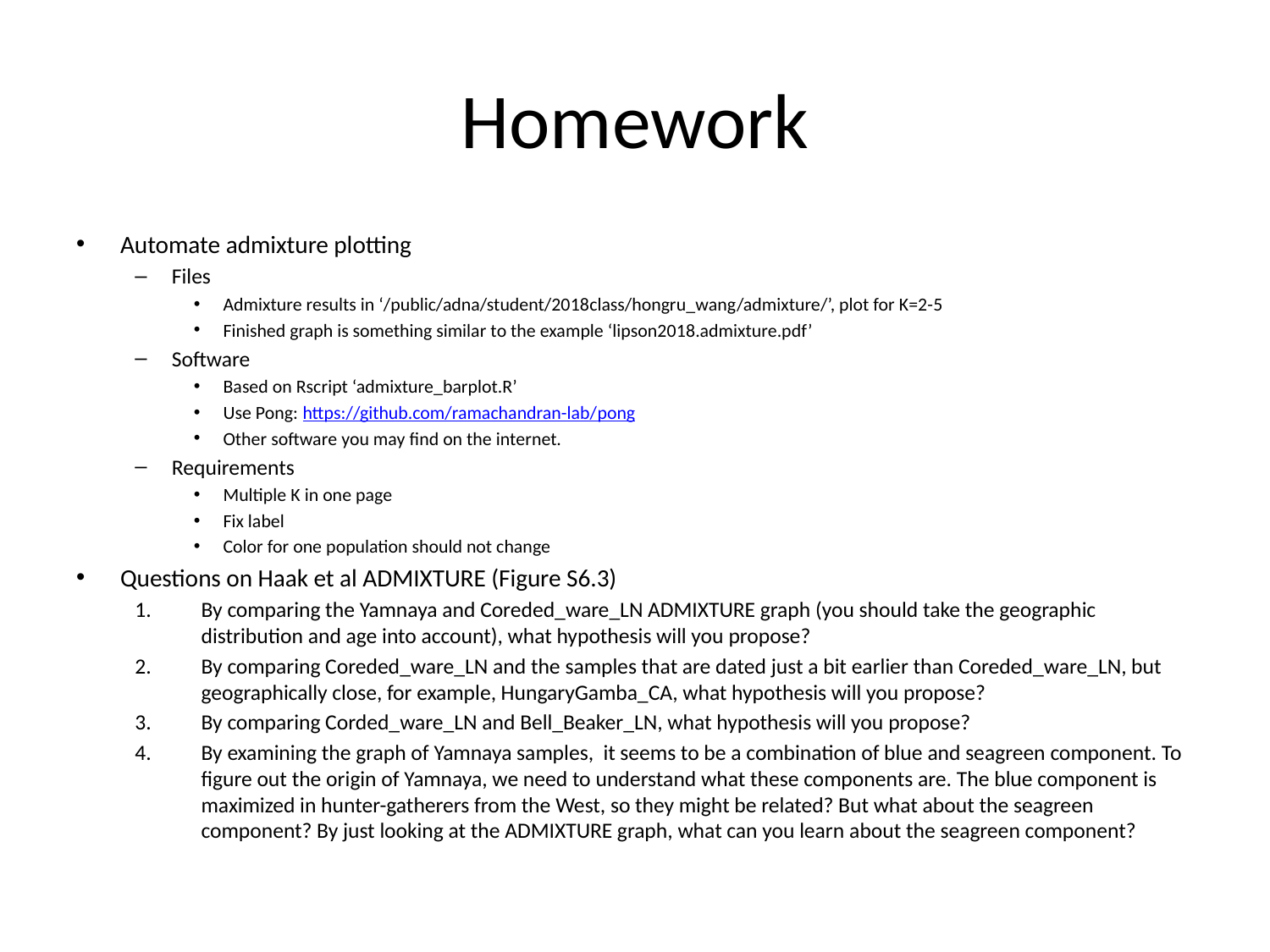

# Homework
Automate admixture plotting
Files
Admixture results in ‘/public/adna/student/2018class/hongru_wang/admixture/’, plot for K=2-5
Finished graph is something similar to the example ‘lipson2018.admixture.pdf’
Software
Based on Rscript ‘admixture_barplot.R’
Use Pong: https://github.com/ramachandran-lab/pong
Other software you may find on the internet.
Requirements
Multiple K in one page
Fix label
Color for one population should not change
Questions on Haak et al ADMIXTURE (Figure S6.3)
By comparing the Yamnaya and Coreded_ware_LN ADMIXTURE graph (you should take the geographic distribution and age into account), what hypothesis will you propose?
By comparing Coreded_ware_LN and the samples that are dated just a bit earlier than Coreded_ware_LN, but geographically close, for example, HungaryGamba_CA, what hypothesis will you propose?
By comparing Corded_ware_LN and Bell_Beaker_LN, what hypothesis will you propose?
By examining the graph of Yamnaya samples,  it seems to be a combination of blue and seagreen component. To figure out the origin of Yamnaya, we need to understand what these components are. The blue component is maximized in hunter-gatherers from the West, so they might be related? But what about the seagreen component? By just looking at the ADMIXTURE graph, what can you learn about the seagreen component?